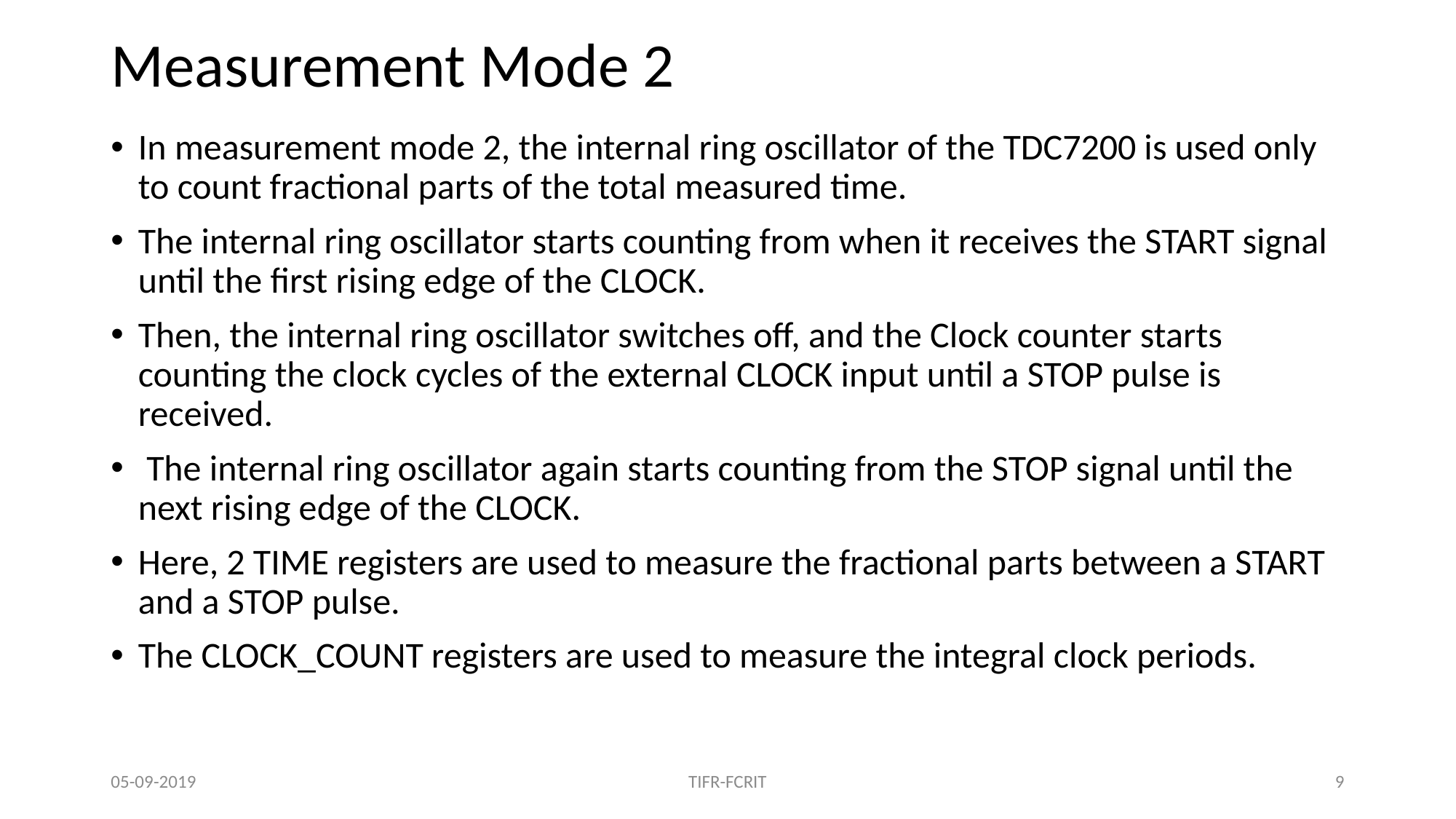

# Measurement Mode 2
In measurement mode 2, the internal ring oscillator of the TDC7200 is used only to count fractional parts of the total measured time.
The internal ring oscillator starts counting from when it receives the START signal until the first rising edge of the CLOCK.
Then, the internal ring oscillator switches off, and the Clock counter starts counting the clock cycles of the external CLOCK input until a STOP pulse is received.
 The internal ring oscillator again starts counting from the STOP signal until the next rising edge of the CLOCK.
Here, 2 TIME registers are used to measure the fractional parts between a START and a STOP pulse.
The CLOCK_COUNT registers are used to measure the integral clock periods.
05-09-2019
TIFR-FCRIT
9